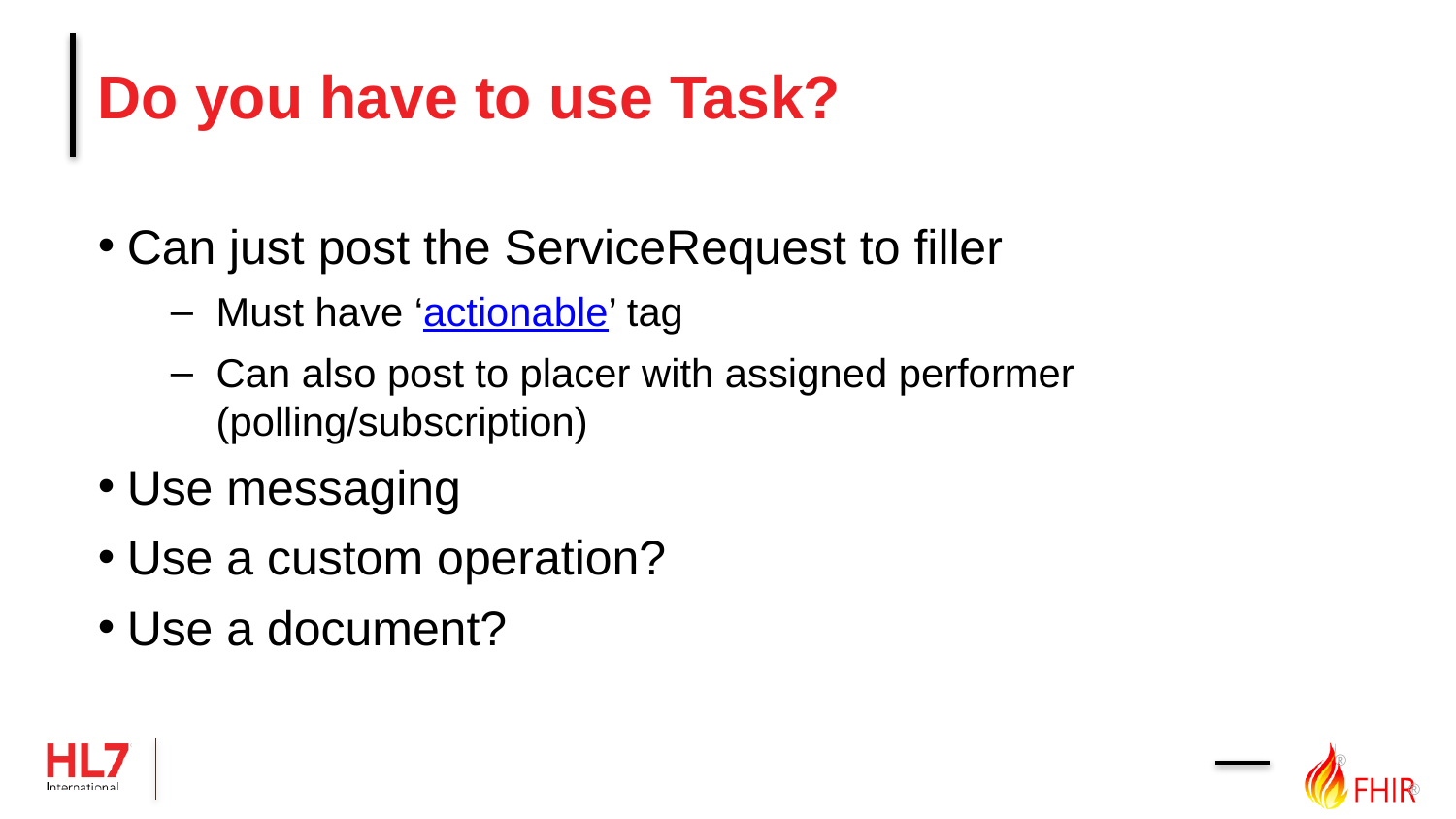

# Do you have to use Task?
Can just post the ServiceRequest to filler
Must have ‘actionable’ tag
Can also post to placer with assigned performer (polling/subscription)
Use messaging
Use a custom operation?
Use a document?